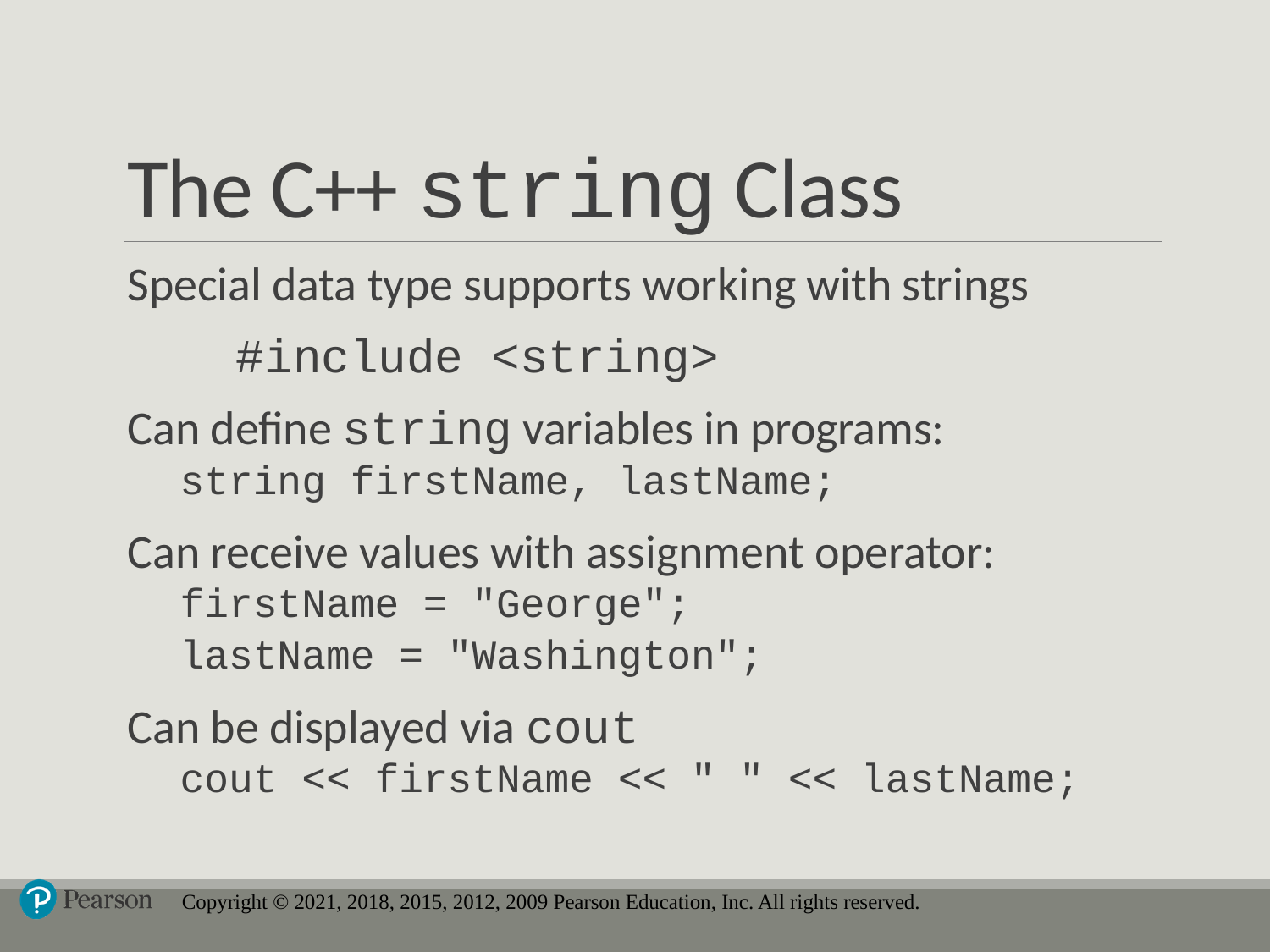

# The C++ string Class
Special data type supports working with strings
	#include <string>
Can define string variables in programs:
	string firstName, lastName;
Can receive values with assignment operator:
	firstName = "George";
	lastName = "Washington";
Can be displayed via cout
	cout << firstName << " " << lastName;